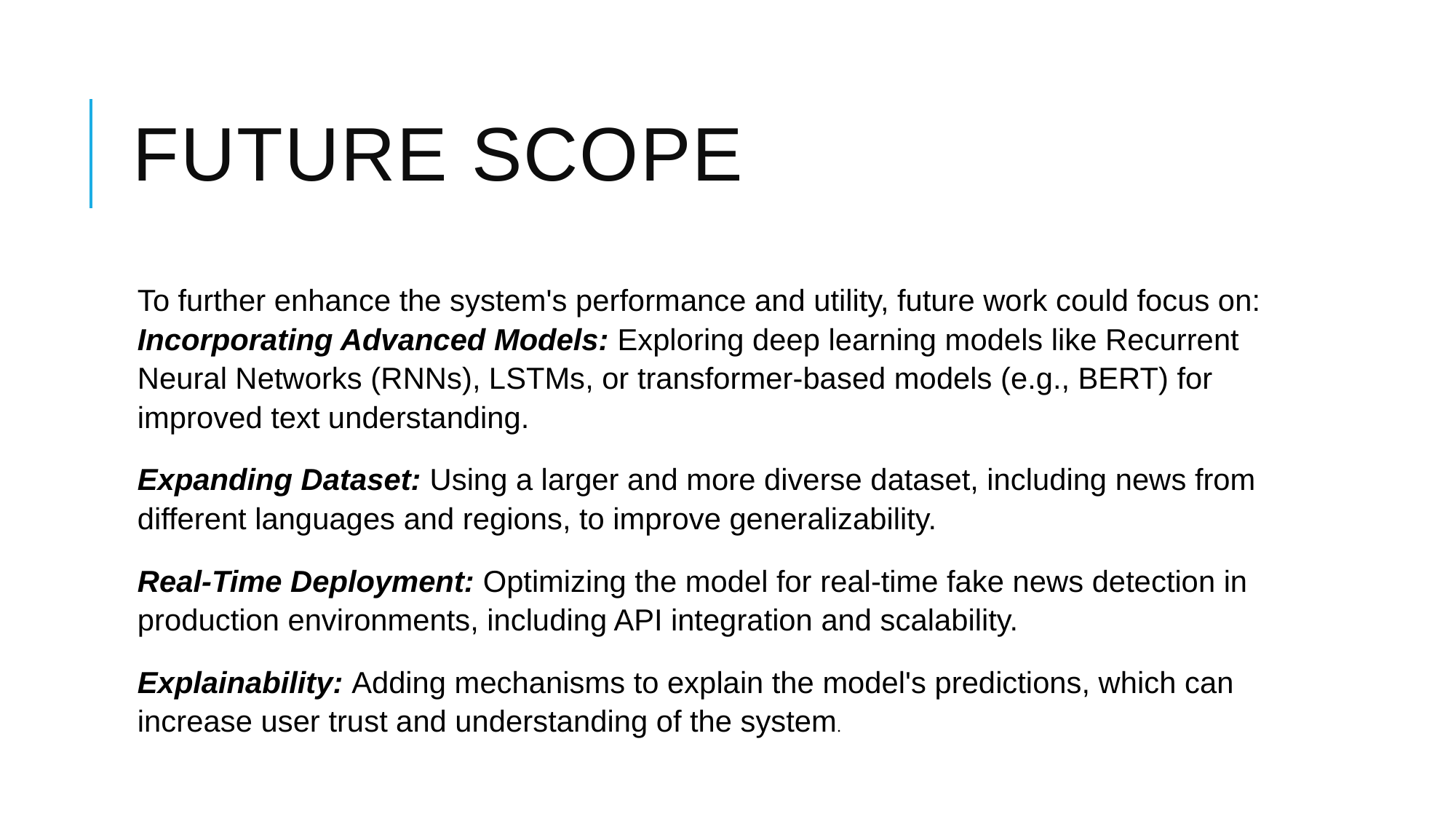

# Future Scope
To further enhance the system's performance and utility, future work could focus on:
Incorporating Advanced Models: Exploring deep learning models like Recurrent Neural Networks (RNNs), LSTMs, or transformer-based models (e.g., BERT) for improved text understanding.
Expanding Dataset: Using a larger and more diverse dataset, including news from different languages and regions, to improve generalizability.
Real-Time Deployment: Optimizing the model for real-time fake news detection in production environments, including API integration and scalability.
Explainability: Adding mechanisms to explain the model's predictions, which can increase user trust and understanding of the system.